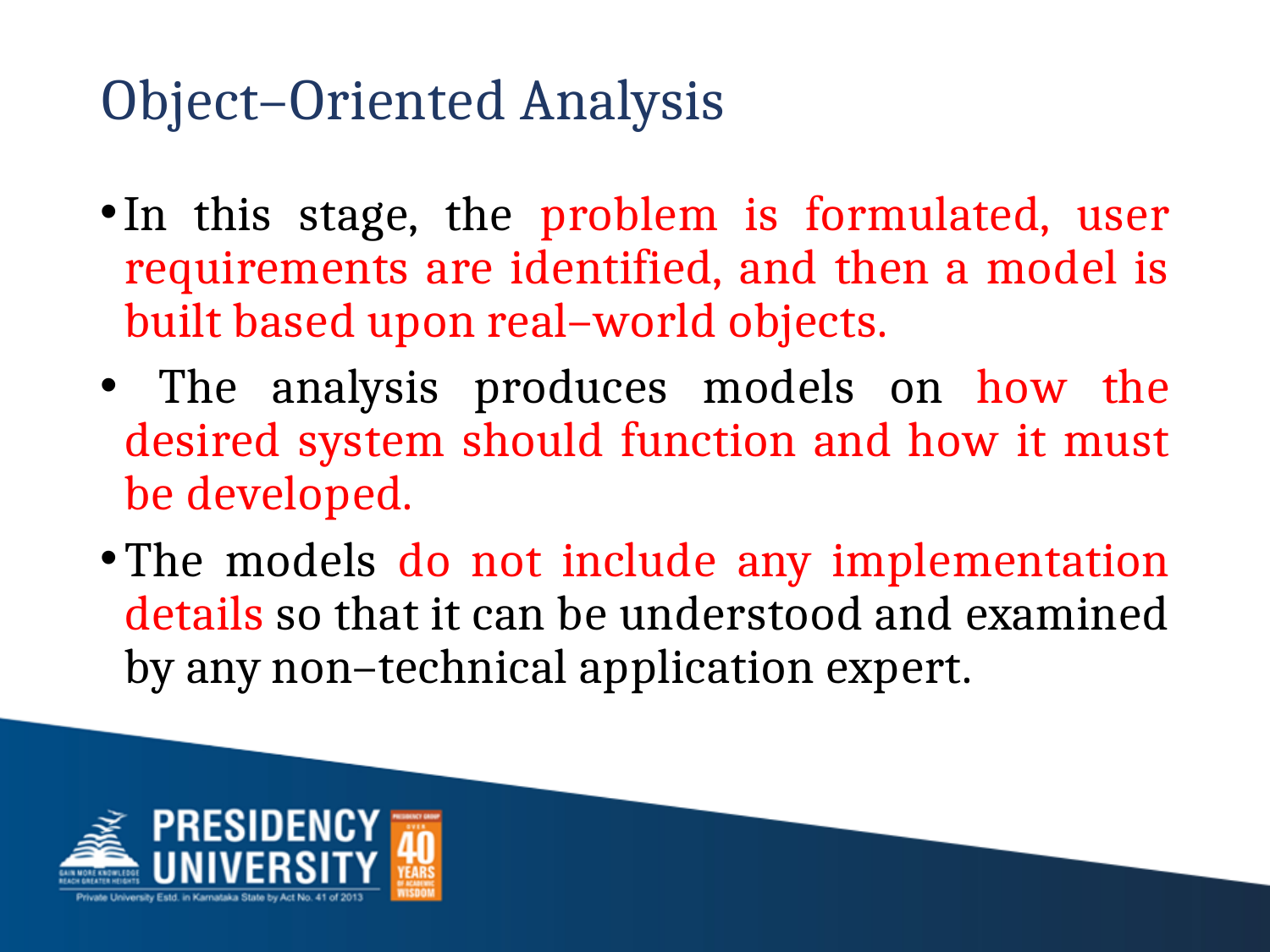

# Object–Oriented Analysis
In this stage, the problem is formulated, user requirements are identified, and then a model is built based upon real–world objects.
 The analysis produces models on how the desired system should function and how it must be developed.
The models do not include any implementation details so that it can be understood and examined by any non–technical application expert.